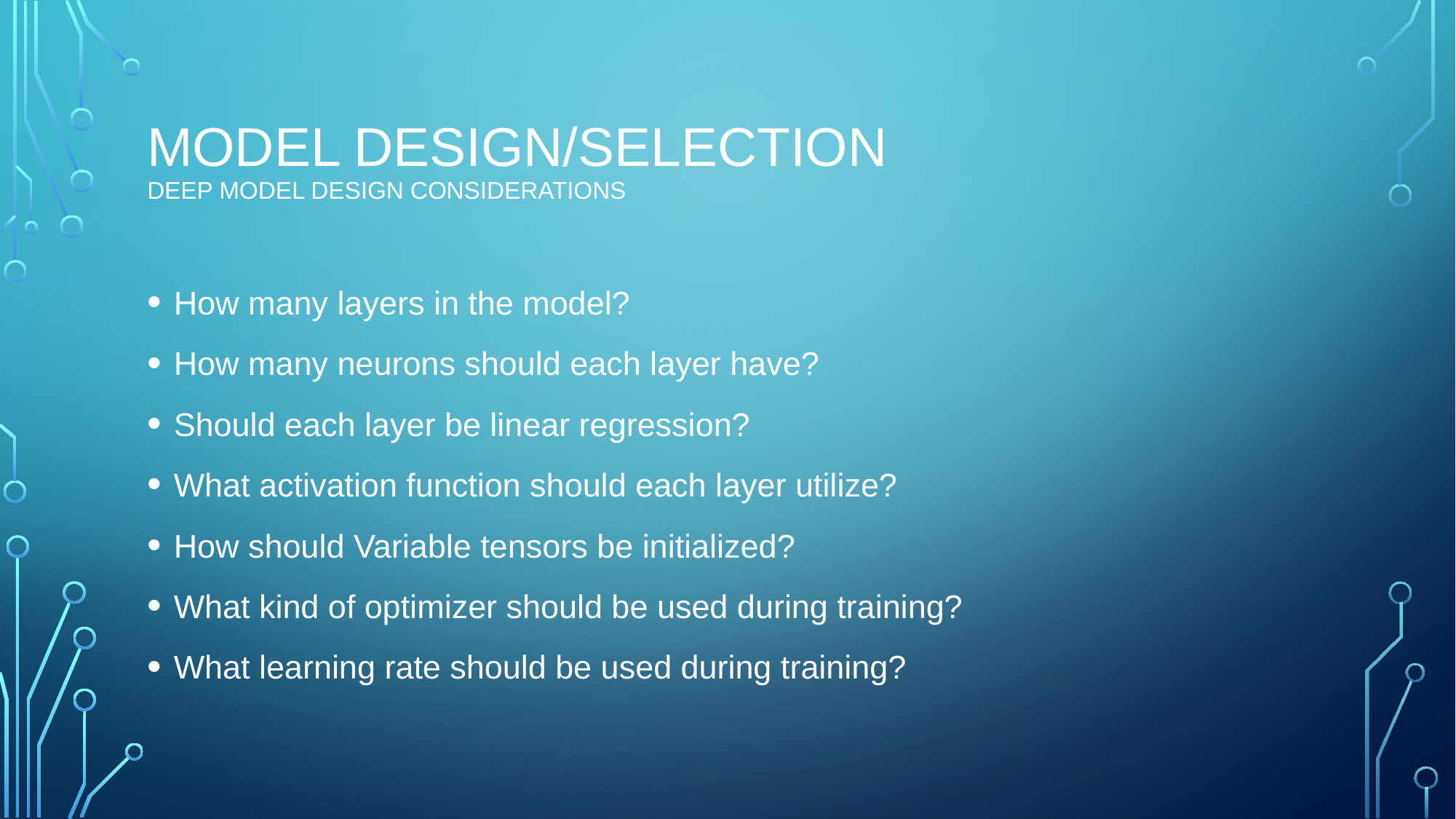

# Model design/selection DEEP model design considerations
How many layers in the model?
How many neurons should each layer have?
Should each layer be linear regression?
What activation function should each layer utilize?
How should Variable tensors be initialized?
What kind of optimizer should be used during training?
What learning rate should be used during training?